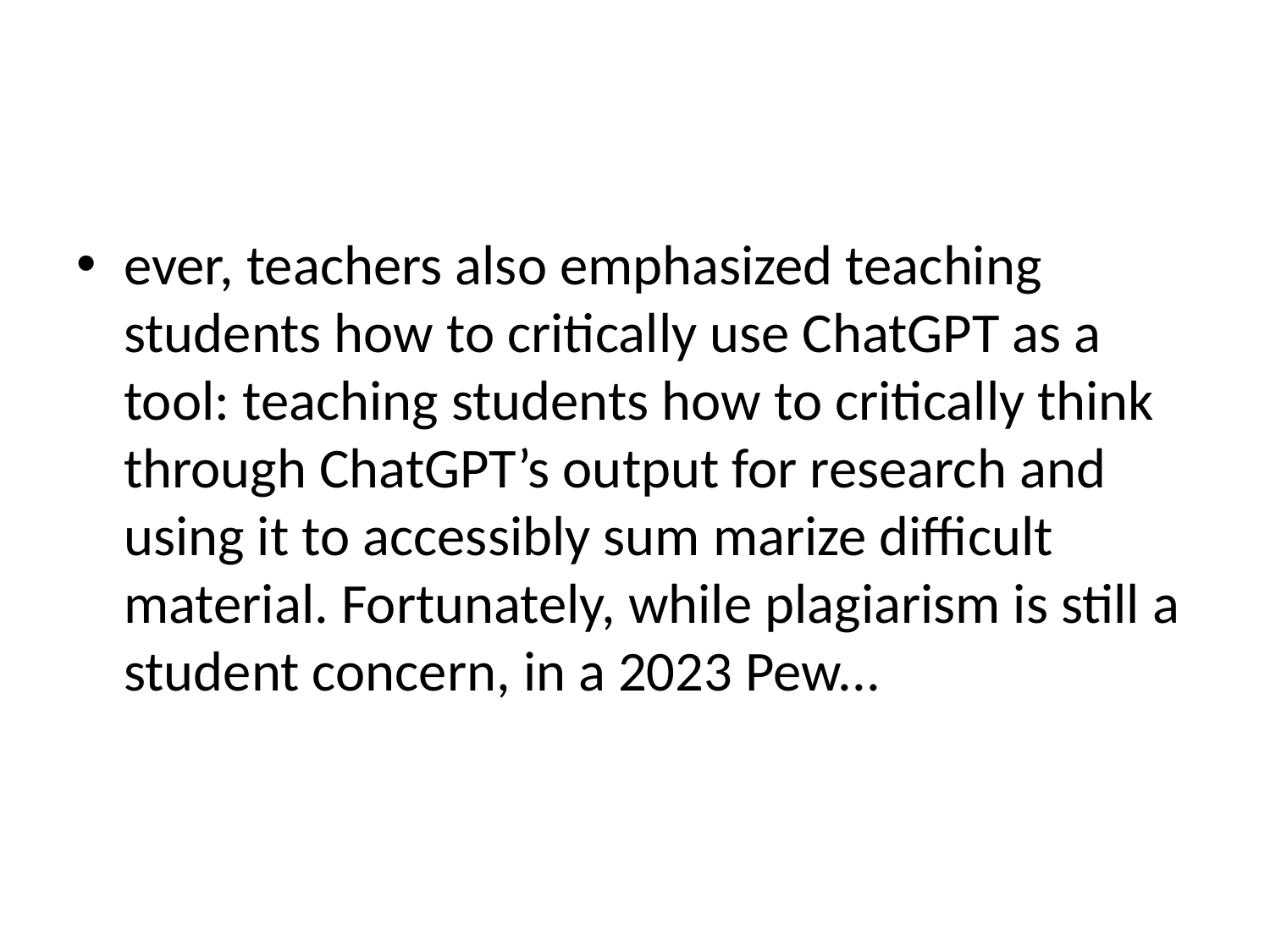

#
ever, teachers also emphasized teaching students how to critically use ChatGPT as a tool: teaching students how to critically think through ChatGPT’s output for research and using it to accessibly sum­ marize difficult material. Fortunately, while plagiarism is still a student concern, in a 2023 Pew...